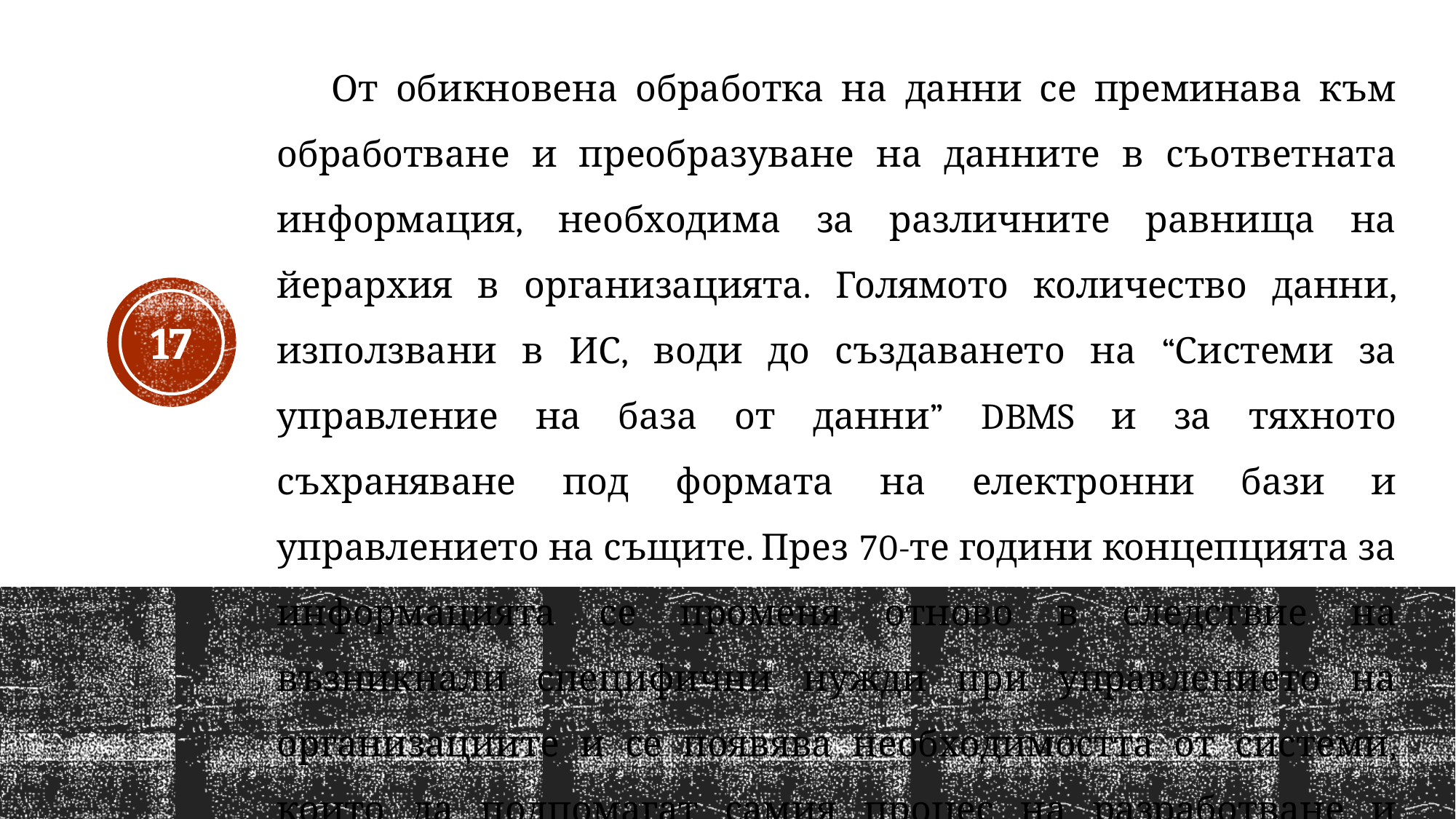

От обикновена обработка на данни се преминава към обработване и преобразуване на данните в съответната информация, необходима за различните равнища на йерархия в организацията. Голямото количество данни, използвани в ИС, води до създаването на “Системи за управление на база от данни” DBMS и за тяхното съхраняване под формата на електронни бази и управлението на същите. През 70-те години концепцията за информацията се променя отново в следствие на възникнали специфични нужди при управлението на организациите и се появява необходимостта от системи, които да подпомагат самия процес на разработване и вземане на решения.
17